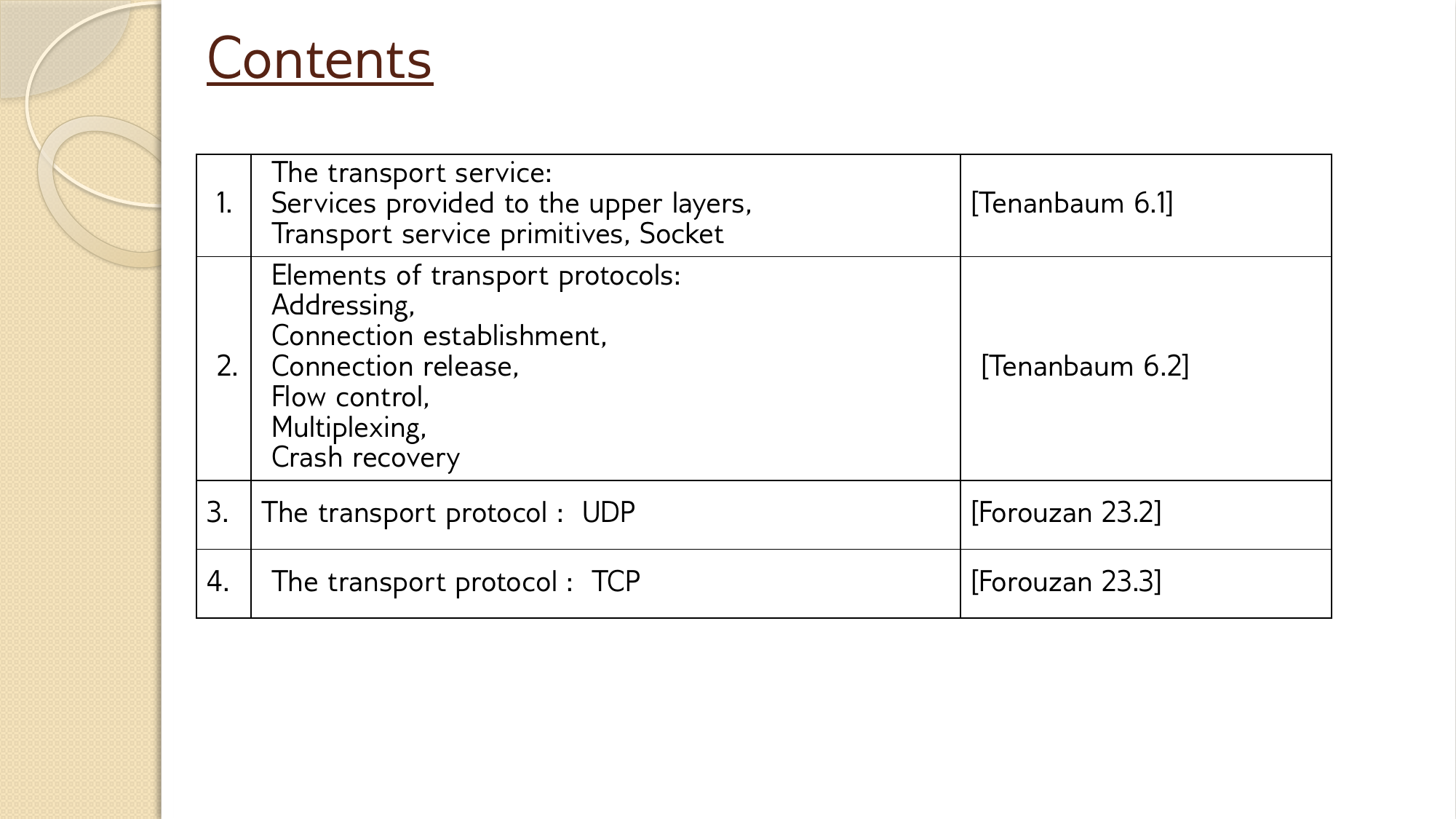

# Contents
| 1. | The transport service: Services provided to the upper layers, Transport service primitives, Socket | [Tenanbaum 6.1] |
| --- | --- | --- |
| 2. | Elements of transport protocols: Addressing, Connection establishment, Connection release, Flow control, Multiplexing, Crash recovery | [Tenanbaum 6.2] |
| 3. | The transport protocol : UDP | [Forouzan 23.2] |
| 4. | The transport protocol : TCP | [Forouzan 23.3] |